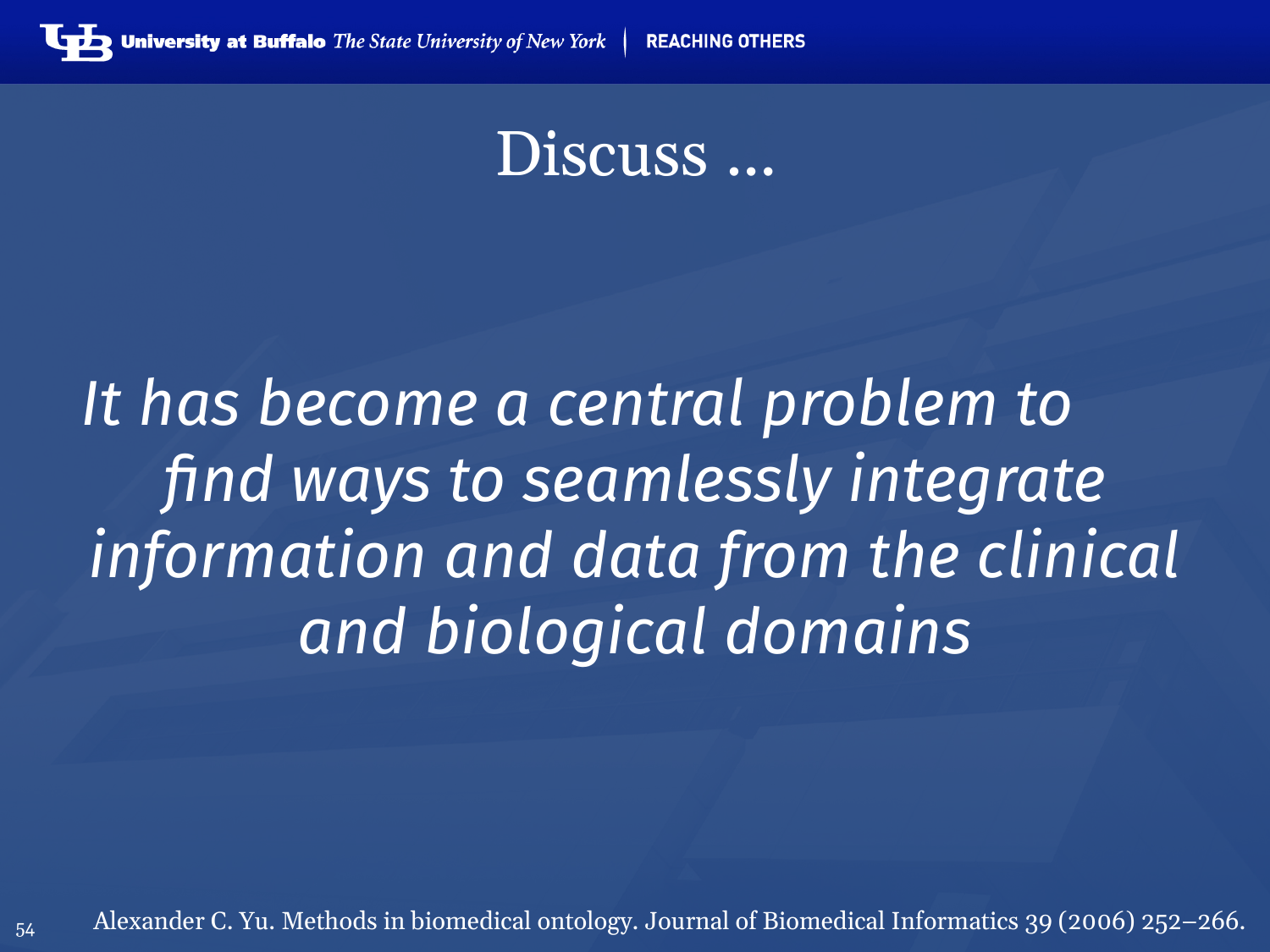

# Discuss …

It has become a central problem to        find ways to seamlessly integrate information and data from the clinical and biological domains
Alexander C. Yu. Methods in biomedical ontology. Journal of Biomedical Informatics 39 (2006) 252–266.